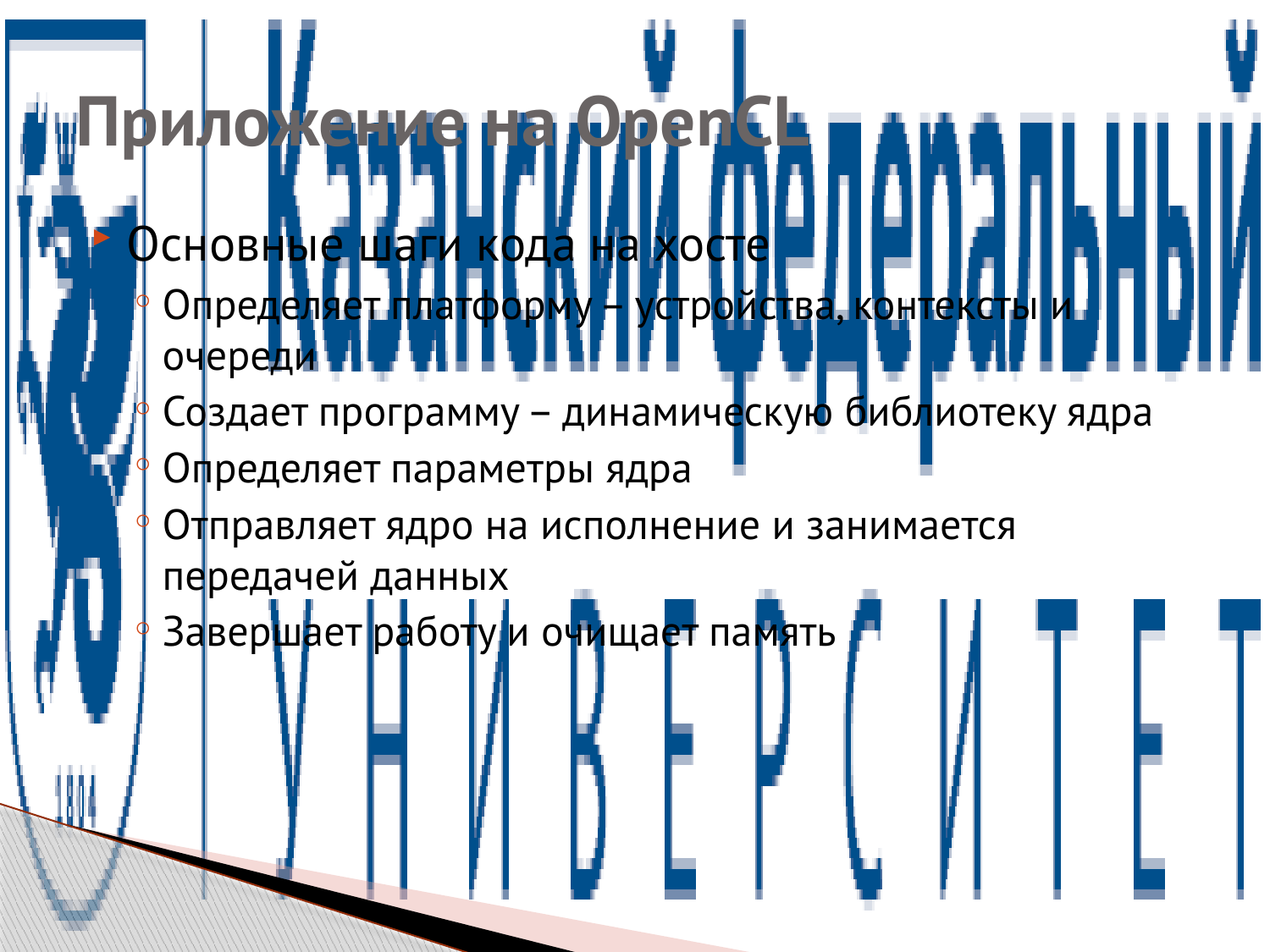

# Приложение на OpenCL
Основные шаги кода на хосте
Определяет платформу – устройства, контексты и очереди
Создает программу – динамическую библиотеку ядра
Определяет параметры ядра
Отправляет ядро на исполнение и занимается передачей данных
Завершает работу и очищает память